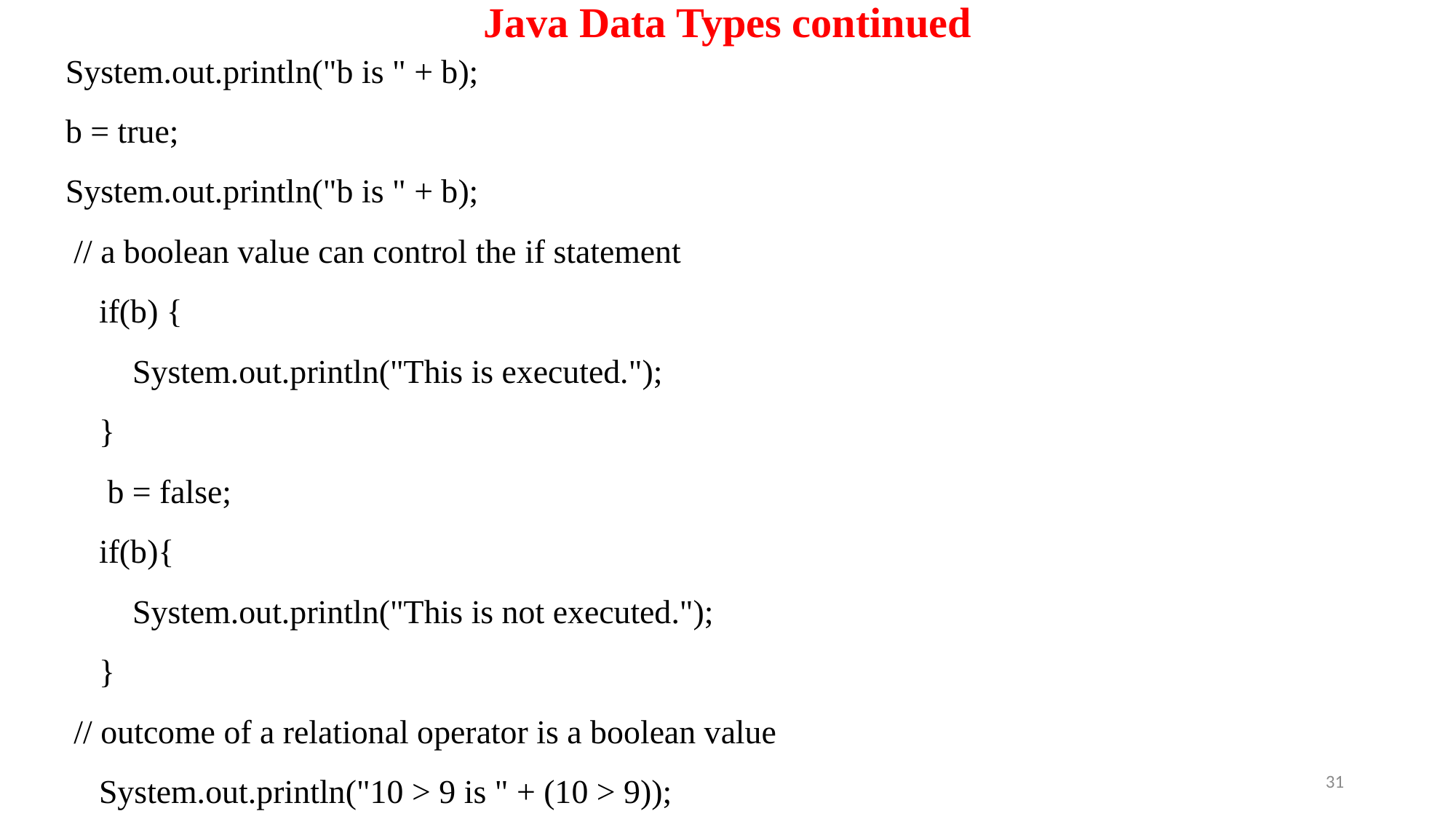

# Java Data Types continued
System.out.println("b is " + b);
b = true;
System.out.println("b is " + b);
 // a boolean value can control the if statement
    if(b) {
        System.out.println("This is executed.");
    }
     b = false;
    if(b){
        System.out.println("This is not executed.");
    }
 // outcome of a relational operator is a boolean value
    System.out.println("10 > 9 is " + (10 > 9));

31